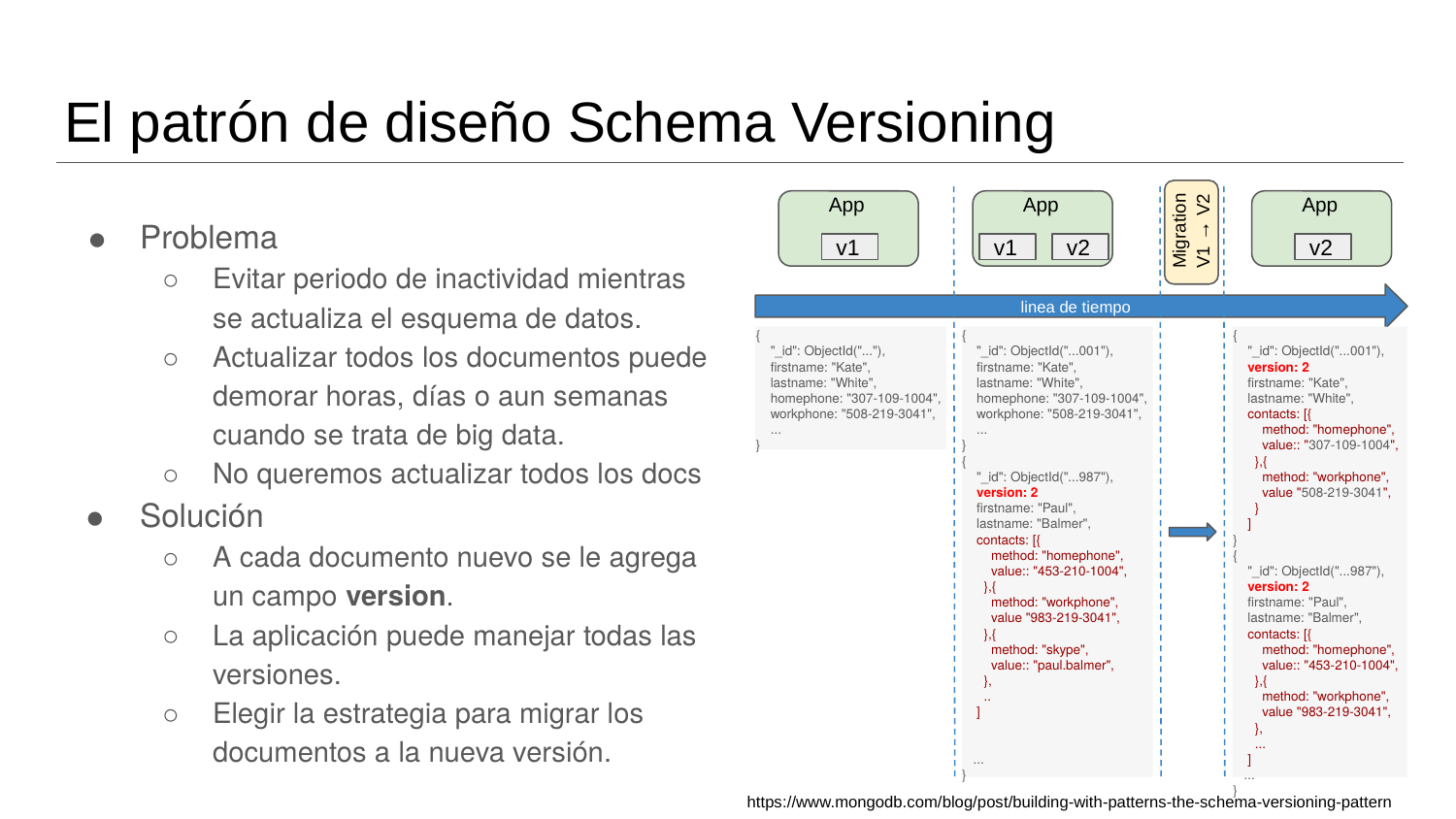

# El patrón de diseño Schema Versioning
App
App
App

Problema
Evitar periodo de inactividad mientras se actualiza el esquema de datos.
Actualizar todos los documentos puede demorar horas, días o aun semanas cuando se trata de big data.
No queremos actualizar todos los docs
Solución
A cada documento nuevo se le agrega un campo version.
La aplicación puede manejar todas las versiones.
Elegir la estrategia para migrar los documentos a la nueva versión.

Migration V1 → V2

v1
v1
v2
v2
linea de tiempo
{
    "_id": ObjectId("..."),
    firstname: "Kate",
    lastname: "White",
    homephone: "307-109-1004",
    workphone: "508-219-3041",
    ...
}
{
    "_id": ObjectId("...001"),
    firstname: "Kate",
    lastname: "White",
    homephone: "307-109-1004",
    workphone: "508-219-3041",
    ...
}
{
    "_id": ObjectId("...987"),
    version: 2
    firstname: "Paul",
    lastname: "Balmer",
    contacts: [{
        method: "homephone",
        value:: "453-210-1004",
      },{
        method: "workphone",
        value "983-219-3041",
      },{
        method: "skype",
        value:: "paul.balmer",
      },
      ..
    ]

   ...
}
{
    "_id": ObjectId("...001"),
    version: 2
    firstname: "Kate",
    lastname: "White",
    contacts: [{
        method: "homephone",
        value:: "307-109-1004",
      },{
        method: "workphone",
        value "508-219-3041",
      }
    ]
}
{
    "_id": ObjectId("...987"),
    version: 2
    firstname: "Paul",
    lastname: "Balmer",
    contacts: [{
        method: "homephone",
        value:: "453-210-1004",
      },{
        method: "workphone",
        value "983-219-3041",
      },
      ...
    ]
   ...
}

https://www.mongodb.com/blog/post/building-with-patterns-the-schema-versioning-pattern